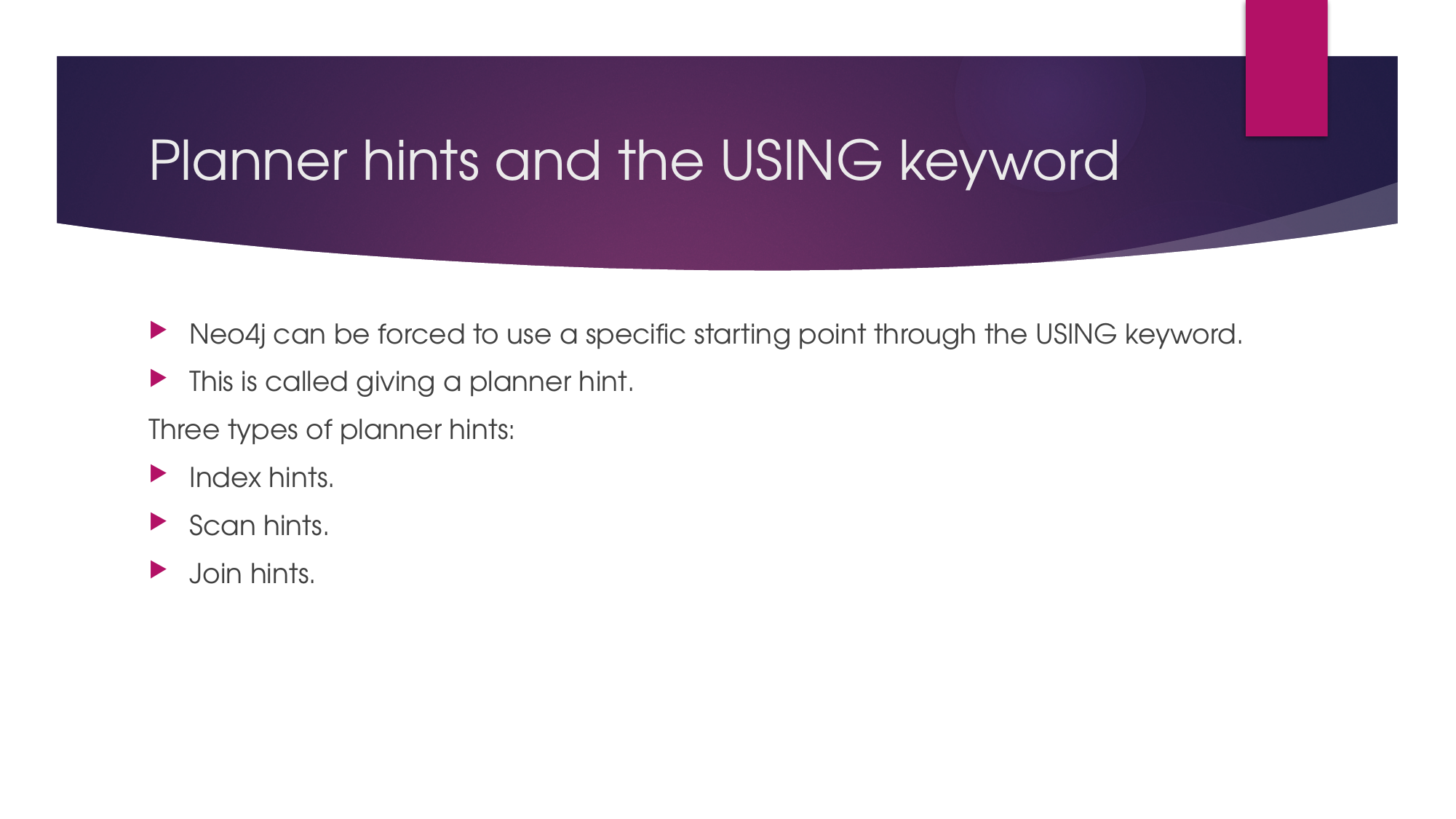

# Planner hints and the USING keyword
Neo4j can be forced to use a specific starting point through the USING keyword.
This is called giving a planner hint.
Three types of planner hints:
Index hints.
Scan hints.
Join hints.